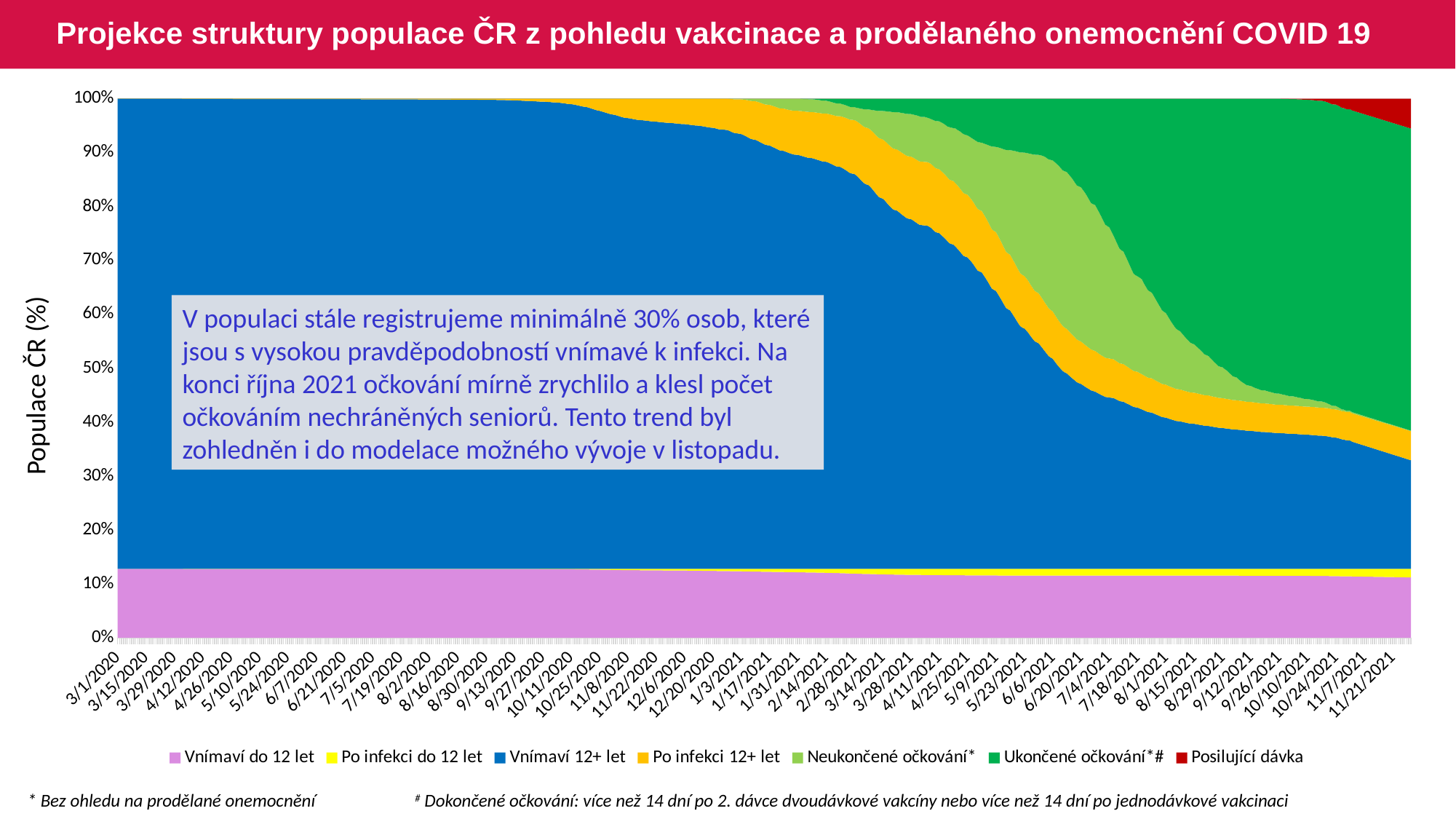

# Projekce struktury populace ČR z pohledu vakcinace a prodělaného onemocnění COVID 19

### Chart

| Category | Vnímaví do 12 let | Po infekci do 12 let | Vnímaví 12+ let | Po infekci 12+ let | Neukončené očkování* | Ukončené očkování*# | Posilující dávka |
|---|---|---|---|---|---|---|---|
| 43891 | 1367105.0 | 0.0 | 9334669.0 | 3.0 | 0.0 | 0.0 | 0.0 |
| 43892 | 1367105.0 | 0.0 | 9334669.0 | 3.0 | 0.0 | 0.0 | 0.0 |
| 43893 | 1367105.0 | 0.0 | 9334667.0 | 5.0 | 0.0 | 0.0 | 0.0 |
| 43894 | 1367105.0 | 0.0 | 9334666.0 | 6.0 | 0.0 | 0.0 | 0.0 |
| 43895 | 1367105.0 | 0.0 | 9334663.0 | 9.0 | 0.0 | 0.0 | 0.0 |
| 43896 | 1367104.0 | 1.0 | 9334653.0 | 19.0 | 0.0 | 0.0 | 0.0 |
| 43897 | 1367104.0 | 1.0 | 9334646.0 | 26.0 | 0.0 | 0.0 | 0.0 |
| 43898 | 1367104.0 | 1.0 | 9334641.0 | 31.0 | 0.0 | 0.0 | 0.0 |
| 43899 | 1367103.0 | 2.0 | 9334636.0 | 36.0 | 0.0 | 0.0 | 0.0 |
| 43900 | 1367103.0 | 2.0 | 9334611.0 | 61.0 | 0.0 | 0.0 | 0.0 |
| 43901 | 1367102.0 | 3.0 | 9334582.0 | 90.0 | 0.0 | 0.0 | 0.0 |
| 43902 | 1367100.0 | 5.0 | 9334562.0 | 110.0 | 0.0 | 0.0 | 0.0 |
| 43903 | 1367096.0 | 9.0 | 9334541.0 | 131.0 | 0.0 | 0.0 | 0.0 |
| 43904 | 1367091.0 | 14.0 | 9334498.0 | 174.0 | 0.0 | 0.0 | 0.0 |
| 43905 | 1367085.0 | 20.0 | 9334395.0 | 277.0 | 0.0 | 0.0 | 0.0 |
| 43906 | 1367082.0 | 23.0 | 9334315.0 | 357.0 | 0.0 | 0.0 | 0.0 |
| 43907 | 1367080.0 | 25.0 | 9334251.0 | 421.0 | 0.0 | 0.0 | 0.0 |
| 43908 | 1367073.0 | 32.0 | 9334152.0 | 520.0 | 0.0 | 0.0 | 0.0 |
| 43909 | 1367067.0 | 38.0 | 9333954.0 | 718.0 | 0.0 | 0.0 | 0.0 |
| 43910 | 1367060.0 | 45.0 | 9333838.0 | 834.0 | 0.0 | 0.0 | 0.0 |
| 43911 | 1367050.0 | 55.0 | 9333691.0 | 981.0 | 0.0 | 0.0 | 0.0 |
| 43912 | 1367046.0 | 59.0 | 9333584.0 | 1088.0 | 0.0 | 0.0 | 0.0 |
| 43913 | 1367040.0 | 65.0 | 9333468.0 | 1204.0 | 0.0 | 0.0 | 0.0 |
| 43914 | 1367030.0 | 75.0 | 9333297.0 | 1375.0 | 0.0 | 0.0 | 0.0 |
| 43915 | 1367019.0 | 86.0 | 9333035.0 | 1637.0 | 0.0 | 0.0 | 0.0 |
| 43916 | 1367015.0 | 90.0 | 9332785.0 | 1887.0 | 0.0 | 0.0 | 0.0 |
| 43917 | 1367007.0 | 98.0 | 9332441.0 | 2231.0 | 0.0 | 0.0 | 0.0 |
| 43918 | 1367000.0 | 105.0 | 9332190.0 | 2482.0 | 0.0 | 0.0 | 0.0 |
| 43919 | 1366991.0 | 114.0 | 9332044.0 | 2628.0 | 0.0 | 0.0 | 0.0 |
| 43920 | 1366987.0 | 118.0 | 9331870.0 | 2802.0 | 0.0 | 0.0 | 0.0 |
| 43921 | 1366975.0 | 130.0 | 9331590.0 | 3082.0 | 0.0 | 0.0 | 0.0 |
| 43922 | 1366963.0 | 142.0 | 9331347.0 | 3325.0 | 0.0 | 0.0 | 0.0 |
| 43923 | 1366951.0 | 154.0 | 9331104.0 | 3568.0 | 0.0 | 0.0 | 0.0 |
| 43924 | 1366938.0 | 167.0 | 9330791.0 | 3881.0 | 0.0 | 0.0 | 0.0 |
| 43925 | 1366923.0 | 182.0 | 9330529.0 | 4143.0 | 0.0 | 0.0 | 0.0 |
| 43926 | 1366917.0 | 188.0 | 9330422.0 | 4250.0 | 0.0 | 0.0 | 0.0 |
| 43927 | 1366910.0 | 195.0 | 9330203.0 | 4469.0 | 0.0 | 0.0 | 0.0 |
| 43928 | 1366902.0 | 203.0 | 9330022.0 | 4650.0 | 0.0 | 0.0 | 0.0 |
| 43929 | 1366888.0 | 217.0 | 9329749.0 | 4923.0 | 0.0 | 0.0 | 0.0 |
| 43930 | 1366881.0 | 224.0 | 9329511.0 | 5161.0 | 0.0 | 0.0 | 0.0 |
| 43931 | 1366873.0 | 232.0 | 9329362.0 | 5310.0 | 0.0 | 0.0 | 0.0 |
| 43932 | 1366864.0 | 241.0 | 9329206.0 | 5466.0 | 0.0 | 0.0 | 0.0 |
| 43933 | 1366862.0 | 243.0 | 9329123.0 | 5549.0 | 0.0 | 0.0 | 0.0 |
| 43934 | 1366861.0 | 244.0 | 9329062.0 | 5610.0 | 0.0 | 0.0 | 0.0 |
| 43935 | 1366856.0 | 249.0 | 9328987.0 | 5685.0 | 0.0 | 0.0 | 0.0 |
| 43936 | 1366850.0 | 255.0 | 9328840.0 | 5832.0 | 0.0 | 0.0 | 0.0 |
| 43937 | 1366843.0 | 262.0 | 9328725.0 | 5947.0 | 0.0 | 0.0 | 0.0 |
| 43938 | 1366836.0 | 269.0 | 9328622.0 | 6050.0 | 0.0 | 0.0 | 0.0 |
| 43939 | 1366832.0 | 273.0 | 9328523.0 | 6149.0 | 0.0 | 0.0 | 0.0 |
| 43940 | 1366828.0 | 277.0 | 9328436.0 | 6236.0 | 0.0 | 0.0 | 0.0 |
| 43941 | 1366818.0 | 287.0 | 9328303.0 | 6369.0 | 0.0 | 0.0 | 0.0 |
| 43942 | 1366813.0 | 292.0 | 9328184.0 | 6488.0 | 0.0 | 0.0 | 0.0 |
| 43943 | 1366803.0 | 302.0 | 9328099.0 | 6573.0 | 0.0 | 0.0 | 0.0 |
| 43944 | 1366801.0 | 304.0 | 9328049.0 | 6623.0 | 0.0 | 0.0 | 0.0 |
| 43945 | 1366796.0 | 309.0 | 9327973.0 | 6699.0 | 0.0 | 0.0 | 0.0 |
| 43946 | 1366789.0 | 316.0 | 9327906.0 | 6766.0 | 0.0 | 0.0 | 0.0 |
| 43947 | 1366785.0 | 320.0 | 9327862.0 | 6810.0 | 0.0 | 0.0 | 0.0 |
| 43948 | 1366784.0 | 321.0 | 9327826.0 | 6846.0 | 0.0 | 0.0 | 0.0 |
| 43949 | 1366781.0 | 324.0 | 9327774.0 | 6898.0 | 0.0 | 0.0 | 0.0 |
| 43950 | 1366780.0 | 325.0 | 9327704.0 | 6968.0 | 0.0 | 0.0 | 0.0 |
| 43951 | 1366776.0 | 329.0 | 9327609.0 | 7063.0 | 0.0 | 0.0 | 0.0 |
| 43952 | 1366776.0 | 329.0 | 9327558.0 | 7114.0 | 0.0 | 0.0 | 0.0 |
| 43953 | 1366774.0 | 331.0 | 9327542.0 | 7130.0 | 0.0 | 0.0 | 0.0 |
| 43954 | 1366774.0 | 331.0 | 9327518.0 | 7154.0 | 0.0 | 0.0 | 0.0 |
| 43955 | 1366771.0 | 334.0 | 9327484.0 | 7188.0 | 0.0 | 0.0 | 0.0 |
| 43956 | 1366771.0 | 334.0 | 9327409.0 | 7263.0 | 0.0 | 0.0 | 0.0 |
| 43957 | 1366768.0 | 337.0 | 9327335.0 | 7337.0 | 0.0 | 0.0 | 0.0 |
| 43958 | 1366765.0 | 340.0 | 9327282.0 | 7390.0 | 0.0 | 0.0 | 0.0 |
| 43959 | 1366762.0 | 343.0 | 9327239.0 | 7433.0 | 0.0 | 0.0 | 0.0 |
| 43960 | 1366759.0 | 346.0 | 9327227.0 | 7445.0 | 0.0 | 0.0 | 0.0 |
| 43961 | 1366759.0 | 346.0 | 9327199.0 | 7473.0 | 0.0 | 0.0 | 0.0 |
| 43962 | 1366757.0 | 348.0 | 9327145.0 | 7527.0 | 0.0 | 0.0 | 0.0 |
| 43963 | 1366754.0 | 351.0 | 9327104.0 | 7568.0 | 0.0 | 0.0 | 0.0 |
| 43964 | 1366752.0 | 353.0 | 9327057.0 | 7615.0 | 0.0 | 0.0 | 0.0 |
| 43965 | 1366749.0 | 356.0 | 9326979.0 | 7693.0 | 0.0 | 0.0 | 0.0 |
| 43966 | 1366743.0 | 362.0 | 9326931.0 | 7741.0 | 0.0 | 0.0 | 0.0 |
| 43967 | 1366741.0 | 364.0 | 9326884.0 | 7788.0 | 0.0 | 0.0 | 0.0 |
| 43968 | 1366740.0 | 365.0 | 9326865.0 | 7807.0 | 0.0 | 0.0 | 0.0 |
| 43969 | 1366735.0 | 370.0 | 9326757.0 | 7915.0 | 0.0 | 0.0 | 0.0 |
| 43970 | 1366734.0 | 371.0 | 9326696.0 | 7976.0 | 0.0 | 0.0 | 0.0 |
| 43971 | 1366731.0 | 374.0 | 9326628.0 | 8044.0 | 0.0 | 0.0 | 0.0 |
| 43972 | 1366730.0 | 375.0 | 9326594.0 | 8078.0 | 0.0 | 0.0 | 0.0 |
| 43973 | 1366727.0 | 378.0 | 9326538.0 | 8134.0 | 0.0 | 0.0 | 0.0 |
| 43974 | 1366719.0 | 386.0 | 9326470.0 | 8202.0 | 0.0 | 0.0 | 0.0 |
| 43975 | 1366718.0 | 387.0 | 9326406.0 | 8266.0 | 0.0 | 0.0 | 0.0 |
| 43976 | 1366718.0 | 387.0 | 9326359.0 | 8313.0 | 0.0 | 0.0 | 0.0 |
| 43977 | 1366714.0 | 391.0 | 9326312.0 | 8360.0 | 0.0 | 0.0 | 0.0 |
| 43978 | 1366709.0 | 396.0 | 9326281.0 | 8391.0 | 0.0 | 0.0 | 0.0 |
| 43979 | 1366704.0 | 401.0 | 9326232.0 | 8440.0 | 0.0 | 0.0 | 0.0 |
| 43980 | 1366699.0 | 406.0 | 9326180.0 | 8492.0 | 0.0 | 0.0 | 0.0 |
| 43981 | 1366696.0 | 409.0 | 9326151.0 | 8521.0 | 0.0 | 0.0 | 0.0 |
| 43982 | 1366694.0 | 411.0 | 9326115.0 | 8557.0 | 0.0 | 0.0 | 0.0 |
| 43983 | 1366693.0 | 412.0 | 9326083.0 | 8589.0 | 0.0 | 0.0 | 0.0 |
| 43984 | 1366689.0 | 416.0 | 9326025.0 | 8647.0 | 0.0 | 0.0 | 0.0 |
| 43985 | 1366682.0 | 423.0 | 9325959.0 | 8713.0 | 0.0 | 0.0 | 0.0 |
| 43986 | 1366680.0 | 425.0 | 9325901.0 | 8771.0 | 0.0 | 0.0 | 0.0 |
| 43987 | 1366677.0 | 428.0 | 9325869.0 | 8803.0 | 0.0 | 0.0 | 0.0 |
| 43988 | 1366672.0 | 433.0 | 9325836.0 | 8836.0 | 0.0 | 0.0 | 0.0 |
| 43989 | 1366667.0 | 438.0 | 9325780.0 | 8892.0 | 0.0 | 0.0 | 0.0 |
| 43990 | 1366664.0 | 441.0 | 9325716.0 | 8956.0 | 0.0 | 0.0 | 0.0 |
| 43991 | 1366663.0 | 442.0 | 9325663.0 | 9009.0 | 0.0 | 0.0 | 0.0 |
| 43992 | 1366661.0 | 444.0 | 9325596.0 | 9076.0 | 0.0 | 0.0 | 0.0 |
| 43993 | 1366658.0 | 447.0 | 9325535.0 | 9137.0 | 0.0 | 0.0 | 0.0 |
| 43994 | 1366653.0 | 452.0 | 9325489.0 | 9183.0 | 0.0 | 0.0 | 0.0 |
| 43995 | 1366648.0 | 457.0 | 9325444.0 | 9228.0 | 0.0 | 0.0 | 0.0 |
| 43996 | 1366644.0 | 461.0 | 9325416.0 | 9256.0 | 0.0 | 0.0 | 0.0 |
| 43997 | 1366641.0 | 464.0 | 9325383.0 | 9289.0 | 0.0 | 0.0 | 0.0 |
| 43998 | 1366638.0 | 467.0 | 9325339.0 | 9333.0 | 0.0 | 0.0 | 0.0 |
| 43999 | 1366638.0 | 467.0 | 9325288.0 | 9384.0 | 0.0 | 0.0 | 0.0 |
| 44000 | 1366632.0 | 473.0 | 9325177.0 | 9495.0 | 0.0 | 0.0 | 0.0 |
| 44001 | 1366626.0 | 479.0 | 9325059.0 | 9613.0 | 0.0 | 0.0 | 0.0 |
| 44002 | 1366624.0 | 481.0 | 9325018.0 | 9654.0 | 0.0 | 0.0 | 0.0 |
| 44003 | 1366619.0 | 486.0 | 9324974.0 | 9698.0 | 0.0 | 0.0 | 0.0 |
| 44004 | 1366618.0 | 487.0 | 9324911.0 | 9761.0 | 0.0 | 0.0 | 0.0 |
| 44005 | 1366612.0 | 493.0 | 9324828.0 | 9844.0 | 0.0 | 0.0 | 0.0 |
| 44006 | 1366600.0 | 505.0 | 9324715.0 | 9957.0 | 0.0 | 0.0 | 0.0 |
| 44007 | 1366594.0 | 511.0 | 9324628.0 | 10044.0 | 0.0 | 0.0 | 0.0 |
| 44008 | 1366590.0 | 515.0 | 9324464.0 | 10208.0 | 0.0 | 0.0 | 0.0 |
| 44009 | 1366583.0 | 522.0 | 9324211.0 | 10461.0 | 0.0 | 0.0 | 0.0 |
| 44010 | 1366582.0 | 523.0 | 9323907.0 | 10765.0 | 0.0 | 0.0 | 0.0 |
| 44011 | 1366576.0 | 529.0 | 9323714.0 | 10958.0 | 0.0 | 0.0 | 0.0 |
| 44012 | 1366567.0 | 538.0 | 9323575.0 | 11097.0 | 0.0 | 0.0 | 0.0 |
| 44013 | 1366562.0 | 543.0 | 9323489.0 | 11183.0 | 0.0 | 0.0 | 0.0 |
| 44014 | 1366554.0 | 551.0 | 9323366.0 | 11306.0 | 0.0 | 0.0 | 0.0 |
| 44015 | 1366544.0 | 561.0 | 9323237.0 | 11435.0 | 0.0 | 0.0 | 0.0 |
| 44016 | 1366535.0 | 570.0 | 9323125.0 | 11547.0 | 0.0 | 0.0 | 0.0 |
| 44017 | 1366529.0 | 576.0 | 9323059.0 | 11613.0 | 0.0 | 0.0 | 0.0 |
| 44018 | 1366523.0 | 582.0 | 9323015.0 | 11657.0 | 0.0 | 0.0 | 0.0 |
| 44019 | 1366516.0 | 589.0 | 9322906.0 | 11766.0 | 0.0 | 0.0 | 0.0 |
| 44020 | 1366507.0 | 598.0 | 9322787.0 | 11885.0 | 0.0 | 0.0 | 0.0 |
| 44021 | 1366495.0 | 610.0 | 9322694.0 | 11978.0 | 0.0 | 0.0 | 0.0 |
| 44022 | 1366488.0 | 617.0 | 9322560.0 | 12112.0 | 0.0 | 0.0 | 0.0 |
| 44023 | 1366483.0 | 622.0 | 9322513.0 | 12159.0 | 0.0 | 0.0 | 0.0 |
| 44024 | 1366479.0 | 626.0 | 9322459.0 | 12213.0 | 0.0 | 0.0 | 0.0 |
| 44025 | 1366470.0 | 635.0 | 9322408.0 | 12264.0 | 0.0 | 0.0 | 0.0 |
| 44026 | 1366466.0 | 639.0 | 9322310.0 | 12362.0 | 0.0 | 0.0 | 0.0 |
| 44027 | 1366458.0 | 647.0 | 9322185.0 | 12487.0 | 0.0 | 0.0 | 0.0 |
| 44028 | 1366447.0 | 658.0 | 9322059.0 | 12613.0 | 0.0 | 0.0 | 0.0 |
| 44029 | 1366439.0 | 666.0 | 9321939.0 | 12733.0 | 0.0 | 0.0 | 0.0 |
| 44030 | 1366430.0 | 675.0 | 9321836.0 | 12836.0 | 0.0 | 0.0 | 0.0 |
| 44031 | 1366428.0 | 677.0 | 9321749.0 | 12923.0 | 0.0 | 0.0 | 0.0 |
| 44032 | 1366422.0 | 683.0 | 9321587.0 | 13085.0 | 0.0 | 0.0 | 0.0 |
| 44033 | 1366415.0 | 690.0 | 9321390.0 | 13282.0 | 0.0 | 0.0 | 0.0 |
| 44034 | 1366402.0 | 703.0 | 9321163.0 | 13509.0 | 0.0 | 0.0 | 0.0 |
| 44035 | 1366390.0 | 715.0 | 9320952.0 | 13720.0 | 0.0 | 0.0 | 0.0 |
| 44036 | 1366376.0 | 729.0 | 9320690.0 | 13982.0 | 0.0 | 0.0 | 0.0 |
| 44037 | 1366370.0 | 735.0 | 9320565.0 | 14107.0 | 0.0 | 0.0 | 0.0 |
| 44038 | 1366364.0 | 741.0 | 9320458.0 | 14214.0 | 0.0 | 0.0 | 0.0 |
| 44039 | 1366353.0 | 752.0 | 9320276.0 | 14396.0 | 0.0 | 0.0 | 0.0 |
| 44040 | 1366336.0 | 769.0 | 9320018.0 | 14654.0 | 0.0 | 0.0 | 0.0 |
| 44041 | 1366323.0 | 782.0 | 9319757.0 | 14915.0 | 0.0 | 0.0 | 0.0 |
| 44042 | 1366317.0 | 788.0 | 9319510.0 | 15162.0 | 0.0 | 0.0 | 0.0 |
| 44043 | 1366304.0 | 801.0 | 9319293.0 | 15379.0 | 0.0 | 0.0 | 0.0 |
| 44044 | 1366301.0 | 804.0 | 9319172.0 | 15500.0 | 0.0 | 0.0 | 0.0 |
| 44045 | 1366292.0 | 813.0 | 9319082.0 | 15590.0 | 0.0 | 0.0 | 0.0 |
| 44046 | 1366285.0 | 820.0 | 9318883.0 | 15789.0 | 0.0 | 0.0 | 0.0 |
| 44047 | 1366270.0 | 835.0 | 9318613.0 | 16059.0 | 0.0 | 0.0 | 0.0 |
| 44048 | 1366262.0 | 843.0 | 9318381.0 | 16291.0 | 0.0 | 0.0 | 0.0 |
| 44049 | 1366257.0 | 848.0 | 9318172.0 | 16500.0 | 0.0 | 0.0 | 0.0 |
| 44050 | 1366239.0 | 866.0 | 9317872.0 | 16800.0 | 0.0 | 0.0 | 0.0 |
| 44051 | 1366234.0 | 871.0 | 9317706.0 | 16966.0 | 0.0 | 0.0 | 0.0 |
| 44052 | 1366229.0 | 876.0 | 9317590.0 | 17082.0 | 0.0 | 0.0 | 0.0 |
| 44053 | 1366226.0 | 879.0 | 9317452.0 | 17220.0 | 0.0 | 0.0 | 0.0 |
| 44054 | 1366215.0 | 890.0 | 9317178.0 | 17494.0 | 0.0 | 0.0 | 0.0 |
| 44055 | 1366208.0 | 897.0 | 9316897.0 | 17775.0 | 0.0 | 0.0 | 0.0 |
| 44056 | 1366191.0 | 914.0 | 9316586.0 | 18086.0 | 0.0 | 0.0 | 0.0 |
| 44057 | 1366174.0 | 931.0 | 9316314.0 | 18358.0 | 0.0 | 0.0 | 0.0 |
| 44058 | 1366163.0 | 942.0 | 9316131.0 | 18541.0 | 0.0 | 0.0 | 0.0 |
| 44059 | 1366153.0 | 952.0 | 9316020.0 | 18652.0 | 0.0 | 0.0 | 0.0 |
| 44060 | 1366139.0 | 966.0 | 9315846.0 | 18826.0 | 0.0 | 0.0 | 0.0 |
| 44061 | 1366120.0 | 985.0 | 9315586.0 | 19086.0 | 0.0 | 0.0 | 0.0 |
| 44062 | 1366095.0 | 1010.0 | 9315302.0 | 19370.0 | 0.0 | 0.0 | 0.0 |
| 44063 | 1366085.0 | 1020.0 | 9315068.0 | 19604.0 | 0.0 | 0.0 | 0.0 |
| 44064 | 1366066.0 | 1039.0 | 9314590.0 | 20082.0 | 0.0 | 0.0 | 0.0 |
| 44065 | 1366053.0 | 1052.0 | 9314370.0 | 20302.0 | 0.0 | 0.0 | 0.0 |
| 44066 | 1366048.0 | 1057.0 | 9314240.0 | 20432.0 | 0.0 | 0.0 | 0.0 |
| 44067 | 1366029.0 | 1076.0 | 9314003.0 | 20669.0 | 0.0 | 0.0 | 0.0 |
| 44068 | 1366012.0 | 1093.0 | 9313660.0 | 21012.0 | 0.0 | 0.0 | 0.0 |
| 44069 | 1365996.0 | 1109.0 | 9313281.0 | 21391.0 | 0.0 | 0.0 | 0.0 |
| 44070 | 1365982.0 | 1123.0 | 9312946.0 | 21726.0 | 0.0 | 0.0 | 0.0 |
| 44071 | 1365953.0 | 1152.0 | 9312491.0 | 22181.0 | 0.0 | 0.0 | 0.0 |
| 44072 | 1365941.0 | 1164.0 | 9312186.0 | 22486.0 | 0.0 | 0.0 | 0.0 |
| 44073 | 1365928.0 | 1177.0 | 9311925.0 | 22747.0 | 0.0 | 0.0 | 0.0 |
| 44074 | 1365912.0 | 1193.0 | 9311687.0 | 22985.0 | 0.0 | 0.0 | 0.0 |
| 44075 | 1365892.0 | 1213.0 | 9311211.0 | 23461.0 | 0.0 | 0.0 | 0.0 |
| 44076 | 1365864.0 | 1241.0 | 9310596.0 | 24076.0 | 0.0 | 0.0 | 0.0 |
| 44077 | 1365825.0 | 1280.0 | 9309963.0 | 24709.0 | 0.0 | 0.0 | 0.0 |
| 44078 | 1365795.0 | 1310.0 | 9309205.0 | 25467.0 | 0.0 | 0.0 | 0.0 |
| 44079 | 1365780.0 | 1325.0 | 9308722.0 | 25950.0 | 0.0 | 0.0 | 0.0 |
| 44080 | 1365756.0 | 1349.0 | 9308338.0 | 26334.0 | 0.0 | 0.0 | 0.0 |
| 44081 | 1365726.0 | 1379.0 | 9307815.0 | 26857.0 | 0.0 | 0.0 | 0.0 |
| 44082 | 1365670.0 | 1435.0 | 9306719.0 | 27953.0 | 0.0 | 0.0 | 0.0 |
| 44083 | 1365621.0 | 1484.0 | 9305616.0 | 29056.0 | 0.0 | 0.0 | 0.0 |
| 44084 | 1365549.0 | 1556.0 | 9304317.0 | 30355.0 | 0.0 | 0.0 | 0.0 |
| 44085 | 1365473.0 | 1632.0 | 9302959.0 | 31713.0 | 0.0 | 0.0 | 0.0 |
| 44086 | 1365373.0 | 1732.0 | 9301534.0 | 33138.0 | 0.0 | 0.0 | 0.0 |
| 44087 | 1365321.0 | 1784.0 | 9300801.0 | 33871.0 | 0.0 | 0.0 | 0.0 |
| 44088 | 1365243.0 | 1862.0 | 9299860.0 | 34812.0 | 0.0 | 0.0 | 0.0 |
| 44089 | 1365140.0 | 1965.0 | 9298304.0 | 36368.0 | 0.0 | 0.0 | 0.0 |
| 44090 | 1365006.0 | 2099.0 | 9296318.0 | 38354.0 | 0.0 | 0.0 | 0.0 |
| 44091 | 1364813.0 | 2292.0 | 9293409.0 | 41263.0 | 0.0 | 0.0 | 0.0 |
| 44092 | 1364688.0 | 2417.0 | 9291440.0 | 43232.0 | 0.0 | 0.0 | 0.0 |
| 44093 | 1364491.0 | 2614.0 | 9289604.0 | 45068.0 | 0.0 | 0.0 | 0.0 |
| 44094 | 1364427.0 | 2678.0 | 9288696.0 | 45976.0 | 0.0 | 0.0 | 0.0 |
| 44095 | 1364315.0 | 2790.0 | 9287344.0 | 47328.0 | 0.0 | 0.0 | 0.0 |
| 44096 | 1364121.0 | 2984.0 | 9285168.0 | 49504.0 | 0.0 | 0.0 | 0.0 |
| 44097 | 1363995.0 | 3110.0 | 9283013.0 | 51659.0 | 0.0 | 0.0 | 0.0 |
| 44098 | 1363823.0 | 3282.0 | 9280319.0 | 54353.0 | 0.0 | 0.0 | 0.0 |
| 44099 | 1363649.0 | 3456.0 | 9277572.0 | 57100.0 | 0.0 | 0.0 | 0.0 |
| 44100 | 1363504.0 | 3601.0 | 9275756.0 | 58916.0 | 0.0 | 0.0 | 0.0 |
| 44101 | 1363387.0 | 3718.0 | 9274585.0 | 60087.0 | 0.0 | 0.0 | 0.0 |
| 44102 | 1363282.0 | 3823.0 | 9273431.0 | 61241.0 | 0.0 | 0.0 | 0.0 |
| 44103 | 1363155.0 | 3950.0 | 9271631.0 | 63041.0 | 0.0 | 0.0 | 0.0 |
| 44104 | 1362994.0 | 4111.0 | 9268899.0 | 65773.0 | 0.0 | 0.0 | 0.0 |
| 44105 | 1362795.0 | 4310.0 | 9265644.0 | 69028.0 | 0.0 | 0.0 | 0.0 |
| 44106 | 1362634.0 | 4471.0 | 9262056.0 | 72616.0 | 0.0 | 0.0 | 0.0 |
| 44107 | 1362512.0 | 4593.0 | 9259665.0 | 75007.0 | 0.0 | 0.0 | 0.0 |
| 44108 | 1362400.0 | 4705.0 | 9257975.0 | 76697.0 | 0.0 | 0.0 | 0.0 |
| 44109 | 1362245.0 | 4860.0 | 9255091.0 | 79581.0 | 0.0 | 0.0 | 0.0 |
| 44110 | 1362032.0 | 5073.0 | 9250899.0 | 83773.0 | 0.0 | 0.0 | 0.0 |
| 44111 | 1361813.0 | 5292.0 | 9245866.0 | 88806.0 | 0.0 | 0.0 | 0.0 |
| 44112 | 1361538.0 | 5567.0 | 9240829.0 | 93843.0 | 0.0 | 0.0 | 0.0 |
| 44113 | 1361076.0 | 6029.0 | 9232764.0 | 101908.0 | 0.0 | 0.0 | 0.0 |
| 44114 | 1360829.0 | 6276.0 | 9228438.0 | 106234.0 | 0.0 | 0.0 | 0.0 |
| 44115 | 1360637.0 | 6468.0 | 9225588.0 | 109084.0 | 0.0 | 0.0 | 0.0 |
| 44116 | 1360404.0 | 6701.0 | 9221625.0 | 113047.0 | 0.0 | 0.0 | 0.0 |
| 44117 | 1360010.0 | 7095.0 | 9213820.0 | 120852.0 | 0.0 | 0.0 | 0.0 |
| 44118 | 1359555.0 | 7550.0 | 9204858.0 | 129814.0 | 0.0 | 0.0 | 0.0 |
| 44119 | 1359063.0 | 8042.0 | 9195757.0 | 138915.0 | 0.0 | 0.0 | 0.0 |
| 44120 | 1358472.0 | 8633.0 | 9185382.0 | 149290.0 | 0.0 | 0.0 | 0.0 |
| 44121 | 1357980.0 | 9125.0 | 9177323.0 | 157349.0 | 0.0 | 0.0 | 0.0 |
| 44122 | 1357674.0 | 9431.0 | 9172667.0 | 162005.0 | 0.0 | 0.0 | 0.0 |
| 44123 | 1357230.0 | 9875.0 | 9165206.0 | 169466.0 | 0.0 | 0.0 | 0.0 |
| 44124 | 1356630.0 | 10475.0 | 9154018.0 | 180654.0 | 0.0 | 0.0 | 0.0 |
| 44125 | 1355801.0 | 11304.0 | 9140102.0 | 194570.0 | 0.0 | 0.0 | 0.0 |
| 44126 | 1354973.0 | 12132.0 | 9126991.0 | 207681.0 | 0.0 | 0.0 | 0.0 |
| 44127 | 1354100.0 | 13005.0 | 9112855.0 | 221817.0 | 0.0 | 0.0 | 0.0 |
| 44128 | 1353340.0 | 13765.0 | 9101323.0 | 233349.0 | 0.0 | 0.0 | 0.0 |
| 44129 | 1352907.0 | 14198.0 | 9094593.0 | 240079.0 | 0.0 | 0.0 | 0.0 |
| 44130 | 1352368.0 | 14737.0 | 9085111.0 | 249561.0 | 0.0 | 0.0 | 0.0 |
| 44131 | 1351535.0 | 15570.0 | 9070531.0 | 264141.0 | 0.0 | 0.0 | 0.0 |
| 44132 | 1350774.0 | 16331.0 | 9058562.0 | 276110.0 | 0.0 | 0.0 | 0.0 |
| 44133 | 1350024.0 | 17081.0 | 9046507.0 | 288165.0 | 0.0 | 0.0 | 0.0 |
| 44134 | 1349279.0 | 17826.0 | 9033879.0 | 300793.0 | 0.0 | 0.0 | 0.0 |
| 44135 | 1348583.0 | 18522.0 | 9023320.0 | 311352.0 | 0.0 | 0.0 | 0.0 |
| 44136 | 1348128.0 | 18977.0 | 9017344.0 | 317328.0 | 0.0 | 0.0 | 0.0 |
| 44137 | 1347686.0 | 19419.0 | 9008785.0 | 325887.0 | 0.0 | 0.0 | 0.0 |
| 44138 | 1347095.0 | 20010.0 | 8997503.0 | 337169.0 | 0.0 | 0.0 | 0.0 |
| 44139 | 1346255.0 | 20850.0 | 8982845.0 | 351827.0 | 0.0 | 0.0 | 0.0 |
| 44140 | 1345557.0 | 21548.0 | 8970503.0 | 364169.0 | 0.0 | 0.0 | 0.0 |
| 44141 | 1344881.0 | 22224.0 | 8959837.0 | 374835.0 | 0.0 | 0.0 | 0.0 |
| 44142 | 1344426.0 | 22679.0 | 8952693.0 | 381979.0 | 0.0 | 0.0 | 0.0 |
| 44143 | 1344139.0 | 22966.0 | 8949445.0 | 385227.0 | 0.0 | 0.0 | 0.0 |
| 44144 | 1343758.0 | 23347.0 | 8943941.0 | 390731.0 | 0.0 | 0.0 | 0.0 |
| 44145 | 1343241.0 | 23864.0 | 8935570.0 | 399102.0 | 0.0 | 0.0 | 0.0 |
| 44146 | 1342761.0 | 24344.0 | 8927340.0 | 407332.0 | 0.0 | 0.0 | 0.0 |
| 44147 | 1342289.0 | 24816.0 | 8920101.0 | 414571.0 | 0.0 | 0.0 | 0.0 |
| 44148 | 1341796.0 | 25309.0 | 8913372.0 | 421300.0 | 0.0 | 0.0 | 0.0 |
| 44149 | 1341470.0 | 25635.0 | 8909596.0 | 425076.0 | 0.0 | 0.0 | 0.0 |
| 44150 | 1341343.0 | 25762.0 | 8907876.0 | 426796.0 | 0.0 | 0.0 | 0.0 |
| 44151 | 1340997.0 | 26108.0 | 8902977.0 | 431695.0 | 0.0 | 0.0 | 0.0 |
| 44152 | 1340730.0 | 26375.0 | 8899078.0 | 435594.0 | 0.0 | 0.0 | 0.0 |
| 44153 | 1340377.0 | 26728.0 | 8894054.0 | 440618.0 | 0.0 | 0.0 | 0.0 |
| 44154 | 1339957.0 | 27148.0 | 8888128.0 | 446544.0 | 0.0 | 0.0 | 0.0 |
| 44155 | 1339548.0 | 27557.0 | 8882830.0 | 451842.0 | 0.0 | 0.0 | 0.0 |
| 44156 | 1339311.0 | 27794.0 | 8879951.0 | 454721.0 | 0.0 | 0.0 | 0.0 |
| 44157 | 1339183.0 | 27922.0 | 8878615.0 | 456057.0 | 0.0 | 0.0 | 0.0 |
| 44158 | 1338876.0 | 28229.0 | 8874658.0 | 460014.0 | 0.0 | 0.0 | 0.0 |
| 44159 | 1338501.0 | 28604.0 | 8869292.0 | 465380.0 | 0.0 | 0.0 | 0.0 |
| 44160 | 1338147.0 | 28958.0 | 8864834.0 | 469838.0 | 0.0 | 0.0 | 0.0 |
| 44161 | 1337864.0 | 29241.0 | 8861180.0 | 473492.0 | 0.0 | 0.0 | 0.0 |
| 44162 | 1337513.0 | 29592.0 | 8857156.0 | 477516.0 | 0.0 | 0.0 | 0.0 |
| 44163 | 1337272.0 | 29833.0 | 8854781.0 | 479891.0 | 0.0 | 0.0 | 0.0 |
| 44164 | 1337189.0 | 29916.0 | 8853833.0 | 480839.0 | 0.0 | 0.0 | 0.0 |
| 44165 | 1336894.0 | 30211.0 | 8850701.0 | 483971.0 | 0.0 | 0.0 | 0.0 |
| 44166 | 1336496.0 | 30609.0 | 8846041.0 | 488631.0 | 0.0 | 0.0 | 0.0 |
| 44167 | 1336187.0 | 30918.0 | 8841881.0 | 492791.0 | 0.0 | 0.0 | 0.0 |
| 44168 | 1335843.0 | 31262.0 | 8837707.0 | 496965.0 | 0.0 | 0.0 | 0.0 |
| 44169 | 1335414.0 | 31691.0 | 8833478.0 | 501194.0 | 0.0 | 0.0 | 0.0 |
| 44170 | 1335101.0 | 32004.0 | 8830548.0 | 504124.0 | 0.0 | 0.0 | 0.0 |
| 44171 | 1335003.0 | 32102.0 | 8829579.0 | 505093.0 | 0.0 | 0.0 | 0.0 |
| 44172 | 1334621.0 | 32484.0 | 8825846.0 | 508826.0 | 0.0 | 0.0 | 0.0 |
| 44173 | 1334138.0 | 32967.0 | 8820602.0 | 514070.0 | 0.0 | 0.0 | 0.0 |
| 44174 | 1333637.0 | 33468.0 | 8814808.0 | 519864.0 | 0.0 | 0.0 | 0.0 |
| 44175 | 1333115.0 | 33990.0 | 8809568.0 | 525104.0 | 0.0 | 0.0 | 0.0 |
| 44176 | 1332580.0 | 34525.0 | 8803997.0 | 530675.0 | 0.0 | 0.0 | 0.0 |
| 44177 | 1332212.0 | 34893.0 | 8800772.0 | 533900.0 | 0.0 | 0.0 | 0.0 |
| 44178 | 1332022.0 | 35083.0 | 8799022.0 | 535650.0 | 0.0 | 0.0 | 0.0 |
| 44179 | 1331569.0 | 35536.0 | 8794450.0 | 540222.0 | 0.0 | 0.0 | 0.0 |
| 44180 | 1330917.0 | 36188.0 | 8787324.0 | 547348.0 | 0.0 | 0.0 | 0.0 |
| 44181 | 1330299.0 | 36806.0 | 8779814.0 | 554858.0 | 0.0 | 0.0 | 0.0 |
| 44182 | 1329753.0 | 37352.0 | 8772839.0 | 561833.0 | 0.0 | 0.0 | 0.0 |
| 44183 | 1329056.0 | 38049.0 | 8764799.0 | 569873.0 | 0.0 | 0.0 | 0.0 |
| 44184 | 1328651.0 | 38454.0 | 8759960.0 | 574712.0 | 0.0 | 0.0 | 0.0 |
| 44185 | 1328378.0 | 38727.0 | 8756885.0 | 577787.0 | 0.0 | 0.0 | 0.0 |
| 44186 | 1327805.0 | 39300.0 | 8749646.0 | 585026.0 | 0.0 | 0.0 | 0.0 |
| 44187 | 1326987.0 | 40118.0 | 8739672.0 | 595000.0 | 0.0 | 0.0 | 0.0 |
| 44188 | 1325922.0 | 41183.0 | 8726769.0 | 607903.0 | 0.0 | 0.0 | 0.0 |
| 44189 | 1325595.0 | 41510.0 | 8722781.0 | 611891.0 | 0.0 | 0.0 | 0.0 |
| 44190 | 1325442.0 | 41663.0 | 8720352.0 | 614320.0 | 0.0 | 0.0 | 0.0 |
| 44191 | 1325227.0 | 41878.0 | 8717623.0 | 617049.0 | 0.0 | 0.0 | 0.0 |
| 44192 | 1324998.0 | 42107.0 | 8712983.0 | 620415.0 | 1274.0 | 0.0 | 0.0 |
| 44193 | 1324323.0 | 42782.0 | 8700787.0 | 630307.0 | 3578.0 | 0.0 | 0.0 |
| 44194 | 1323315.0 | 43790.0 | 8682310.0 | 645325.0 | 7037.0 | 0.0 | 0.0 |
| 44195 | 1322264.0 | 44841.0 | 8663272.0 | 660857.0 | 10543.0 | 0.0 | 0.0 |
| 44196 | 1321470.0 | 45635.0 | 8649743.0 | 673085.0 | 11844.0 | 0.0 | 0.0 |
| 44197 | 1321222.0 | 45883.0 | 8646429.0 | 676132.0 | 12111.0 | 0.0 | 0.0 |
| 44198 | 1320930.0 | 46175.0 | 8640698.0 | 680584.0 | 13390.0 | 0.0 | 0.0 |
| 44199 | 1320563.0 | 46542.0 | 8634099.0 | 686262.0 | 14311.0 | 0.0 | 0.0 |
| 44200 | 1319874.0 | 47231.0 | 8618743.0 | 698018.0 | 17911.0 | 0.0 | 0.0 |
| 44201 | 1318857.0 | 48248.0 | 8598531.0 | 713724.0 | 22417.0 | 0.0 | 0.0 |
| 44202 | 1317917.0 | 49188.0 | 8576593.0 | 729829.0 | 28250.0 | 0.0 | 0.0 |
| 44203 | 1317068.0 | 50037.0 | 8555552.0 | 742895.0 | 36225.0 | 0.0 | 0.0 |
| 44204 | 1316283.0 | 50822.0 | 8534683.0 | 753739.0 | 46250.0 | 0.0 | 0.0 |
| 44205 | 1315654.0 | 51451.0 | 8525144.0 | 761255.0 | 48273.0 | 0.0 | 0.0 |
| 44206 | 1315301.0 | 51804.0 | 8519626.0 | 765009.0 | 50037.0 | 0.0 | 0.0 |
| 44207 | 1314606.0 | 52499.0 | 8502500.0 | 772299.0 | 59873.0 | 0.0 | 0.0 |
| 44208 | 1313699.0 | 53406.0 | 8481441.0 | 779966.0 | 73265.0 | 0.0 | 0.0 |
| 44209 | 1312779.0 | 54326.0 | 8460227.0 | 787671.0 | 86774.0 | 0.0 | 0.0 |
| 44210 | 1312106.0 | 54999.0 | 8440182.0 | 792504.0 | 101986.0 | 0.0 | 0.0 |
| 44211 | 1311306.0 | 55799.0 | 8419935.0 | 798766.0 | 115971.0 | 0.0 | 0.0 |
| 44212 | 1310773.0 | 56332.0 | 8412253.0 | 803063.0 | 119356.0 | 0.0 | 0.0 |
| 44213 | 1310484.0 | 56621.0 | 8407562.0 | 805147.0 | 121963.0 | 0.0 | 0.0 |
| 44214 | 1309749.0 | 57356.0 | 8389956.0 | 810281.0 | 134435.0 | 0.0 | 0.0 |
| 44215 | 1308924.0 | 58181.0 | 8370382.0 | 817280.0 | 147010.0 | 0.0 | 0.0 |
| 44216 | 1308153.0 | 58952.0 | 8351203.0 | 822804.0 | 160664.0 | 1.0 | 0.0 |
| 44217 | 1307459.0 | 59646.0 | 8330953.0 | 827431.0 | 176287.0 | 1.0 | 0.0 |
| 44218 | 1306613.0 | 60492.0 | 8310452.0 | 833084.0 | 191135.0 | 1.0 | 0.0 |
| 44219 | 1306159.0 | 60946.0 | 8303677.0 | 836546.0 | 194447.0 | 2.0 | 0.0 |
| 44220 | 1305902.0 | 61203.0 | 8299510.0 | 838460.0 | 196698.0 | 4.0 | 0.0 |
| 44221 | 1305271.0 | 61834.0 | 8284978.0 | 843360.0 | 206328.0 | 6.0 | 0.0 |
| 44222 | 1304493.0 | 62612.0 | 8267560.0 | 850245.0 | 216859.0 | 8.0 | 0.0 |
| 44223 | 1303720.0 | 63385.0 | 8252315.0 | 856466.0 | 225883.0 | 8.0 | 0.0 |
| 44224 | 1302955.0 | 64150.0 | 8239164.0 | 862531.0 | 232967.0 | 10.0 | 0.0 |
| 44225 | 1302129.0 | 64976.0 | 8226774.0 | 868724.0 | 239164.0 | 10.0 | 0.0 |
| 44226 | 1301707.0 | 65398.0 | 8222618.0 | 872150.0 | 239891.0 | 13.0 | 0.0 |
| 44227 | 1301437.0 | 65668.0 | 8219765.0 | 874292.0 | 239964.0 | 651.0 | 0.0 |
| 44228 | 1300733.0 | 66372.0 | 8210125.0 | 879963.0 | 242113.0 | 2471.0 | 0.0 |
| 44229 | 1299855.0 | 67250.0 | 8198620.0 | 887343.0 | 243517.0 | 5192.0 | 0.0 |
| 44230 | 1298961.0 | 68144.0 | 8186233.0 | 895322.0 | 245277.0 | 7840.0 | 0.0 |
| 44231 | 1298117.0 | 68988.0 | 8175006.0 | 901651.0 | 248443.0 | 9572.0 | 0.0 |
| 44232 | 1297212.0 | 69893.0 | 8162795.0 | 908409.0 | 252852.0 | 10616.0 | 0.0 |
| 44233 | 1296730.0 | 70375.0 | 8157848.0 | 912512.0 | 252818.0 | 11494.0 | 0.0 |
| 44234 | 1296476.0 | 70629.0 | 8154981.0 | 914532.0 | 252795.0 | 12364.0 | 0.0 |
| 44235 | 1295713.0 | 71392.0 | 8144693.0 | 920736.0 | 253910.0 | 15333.0 | 0.0 |
| 44236 | 1294689.0 | 72416.0 | 8131309.0 | 928992.0 | 255060.0 | 19311.0 | 0.0 |
| 44237 | 1293743.0 | 73362.0 | 8118650.0 | 936141.0 | 256045.0 | 23836.0 | 0.0 |
| 44238 | 1292822.0 | 74283.0 | 8105448.0 | 943001.0 | 256266.0 | 29957.0 | 0.0 |
| 44239 | 1291857.0 | 75248.0 | 8092121.0 | 949576.0 | 255127.0 | 37848.0 | 0.0 |
| 44240 | 1291321.0 | 75784.0 | 8086206.0 | 953888.0 | 255642.0 | 38936.0 | 0.0 |
| 44241 | 1290991.0 | 76114.0 | 8082870.0 | 956225.0 | 255460.0 | 40117.0 | 0.0 |
| 44242 | 1290044.0 | 77061.0 | 8069557.0 | 963146.0 | 253912.0 | 48057.0 | 0.0 |
| 44243 | 1288799.0 | 78306.0 | 8050855.0 | 973137.0 | 252399.0 | 58281.0 | 0.0 |
| 44244 | 1287677.0 | 79428.0 | 8032874.0 | 981423.0 | 251104.0 | 69271.0 | 0.0 |
| 44245 | 1286330.0 | 80775.0 | 8011943.0 | 990043.0 | 250455.0 | 82231.0 | 0.0 |
| 44246 | 1285128.0 | 81977.0 | 7992023.0 | 998118.0 | 251642.0 | 92889.0 | 0.0 |
| 44247 | 1284301.0 | 82804.0 | 7984474.0 | 1003681.0 | 251276.0 | 95241.0 | 0.0 |
| 44248 | 1283768.0 | 83337.0 | 7980038.0 | 1006999.0 | 249905.0 | 97730.0 | 0.0 |
| 44249 | 1282627.0 | 84478.0 | 7961002.0 | 1015918.0 | 248637.0 | 109115.0 | 0.0 |
| 44250 | 1281023.0 | 86082.0 | 7935757.0 | 1028230.0 | 249644.0 | 121041.0 | 0.0 |
| 44251 | 1279627.0 | 87478.0 | 7911522.0 | 1038598.0 | 250291.0 | 134261.0 | 0.0 |
| 44252 | 1278118.0 | 88987.0 | 7882990.0 | 1049175.0 | 252049.0 | 150458.0 | 0.0 |
| 44253 | 1276440.0 | 90665.0 | 7856243.0 | 1059772.0 | 253500.0 | 165157.0 | 0.0 |
| 44254 | 1275528.0 | 91577.0 | 7846731.0 | 1066281.0 | 253522.0 | 168138.0 | 0.0 |
| 44255 | 1274959.0 | 92146.0 | 7840741.0 | 1069931.0 | 254483.0 | 169517.0 | 0.0 |
| 44256 | 1273724.0 | 93381.0 | 7812430.0 | 1078687.0 | 264698.0 | 178857.0 | 0.0 |
| 44257 | 1272061.0 | 95044.0 | 7773433.0 | 1090478.0 | 282847.0 | 187914.0 | 0.0 |
| 44258 | 1270706.0 | 96399.0 | 7732202.0 | 1100866.0 | 305396.0 | 196208.0 | 0.0 |
| 44259 | 1269359.0 | 97746.0 | 7689154.0 | 1110688.0 | 330568.0 | 204262.0 | 0.0 |
| 44260 | 1268100.0 | 99005.0 | 7652032.0 | 1119008.0 | 352040.0 | 211592.0 | 0.0 |
| 44261 | 1267156.0 | 99949.0 | 7633003.0 | 1125906.0 | 362994.0 | 212769.0 | 0.0 |
| 44262 | 1266782.0 | 100323.0 | 7619130.0 | 1128258.0 | 373497.0 | 213787.0 | 0.0 |
| 44263 | 1265794.0 | 101311.0 | 7582926.0 | 1134766.0 | 397177.0 | 219803.0 | 0.0 |
| 44264 | 1264413.0 | 102692.0 | 7536624.0 | 1144741.0 | 426541.0 | 226766.0 | 0.0 |
| 44265 | 1263163.0 | 103942.0 | 7486246.0 | 1153854.0 | 461781.0 | 232791.0 | 0.0 |
| 44266 | 1262303.0 | 104802.0 | 7435769.0 | 1159538.0 | 501039.0 | 238326.0 | 0.0 |
| 44267 | 1261109.0 | 105996.0 | 7387627.0 | 1168875.0 | 534512.0 | 243658.0 | 0.0 |
| 44268 | 1260477.0 | 106628.0 | 7365776.0 | 1173672.0 | 551016.0 | 244208.0 | 0.0 |
| 44269 | 1260187.0 | 106918.0 | 7351830.0 | 1175523.0 | 562567.0 | 244752.0 | 0.0 |
| 44270 | 1259266.0 | 107839.0 | 7316969.0 | 1182022.0 | 587500.0 | 248181.0 | 0.0 |
| 44271 | 1258073.0 | 109032.0 | 7269657.0 | 1190462.0 | 622837.0 | 251716.0 | 0.0 |
| 44272 | 1257115.0 | 109990.0 | 7225021.0 | 1197647.0 | 655798.0 | 256206.0 | 0.0 |
| 44273 | 1256274.0 | 110831.0 | 7181384.0 | 1203346.0 | 689066.0 | 260876.0 | 0.0 |
| 44274 | 1255455.0 | 111650.0 | 7142147.0 | 1208139.0 | 718113.0 | 266273.0 | 0.0 |
| 44275 | 1254964.0 | 112141.0 | 7123653.0 | 1211516.0 | 732378.0 | 267125.0 | 0.0 |
| 44276 | 1254756.0 | 112349.0 | 7114848.0 | 1212927.0 | 738936.0 | 267961.0 | 0.0 |
| 44277 | 1253962.0 | 113143.0 | 7085487.0 | 1217769.0 | 758619.0 | 272797.0 | 0.0 |
| 44278 | 1253051.0 | 114054.0 | 7051825.0 | 1224829.0 | 778856.0 | 279162.0 | 0.0 |
| 44279 | 1252374.0 | 114731.0 | 7019852.0 | 1229972.0 | 798745.0 | 286103.0 | 0.0 |
| 44280 | 1251711.0 | 115394.0 | 6989398.0 | 1234128.0 | 816687.0 | 294459.0 | 0.0 |
| 44281 | 1250944.0 | 116161.0 | 6960876.0 | 1237869.0 | 833019.0 | 302908.0 | 0.0 |
| 44282 | 1250524.0 | 116581.0 | 6949910.0 | 1240419.0 | 840137.0 | 304206.0 | 0.0 |
| 44283 | 1250356.0 | 116749.0 | 6943621.0 | 1241180.0 | 844525.0 | 305346.0 | 0.0 |
| 44284 | 1249728.0 | 117377.0 | 6920540.0 | 1245149.0 | 854870.0 | 314113.0 | 0.0 |
| 44285 | 1249011.0 | 118094.0 | 6891098.0 | 1249907.0 | 869034.0 | 324633.0 | 0.0 |
| 44286 | 1248408.0 | 118697.0 | 6864214.0 | 1253710.0 | 881624.0 | 335124.0 | 0.0 |
| 44287 | 1247917.0 | 119188.0 | 6836068.0 | 1256232.0 | 894851.0 | 347521.0 | 0.0 |
| 44288 | 1247563.0 | 119542.0 | 6826662.0 | 1258740.0 | 888159.0 | 361111.0 | 0.0 |
| 44289 | 1247370.0 | 119735.0 | 6821680.0 | 1260122.0 | 889747.0 | 363123.0 | 0.0 |
| 44290 | 1247175.0 | 119930.0 | 6817901.0 | 1261411.0 | 890692.0 | 364668.0 | 0.0 |
| 44291 | 1247017.0 | 120088.0 | 6814670.0 | 1262270.0 | 880574.0 | 377158.0 | 0.0 |
| 44292 | 1246479.0 | 120626.0 | 6795598.0 | 1265243.0 | 883339.0 | 390492.0 | 0.0 |
| 44293 | 1245907.0 | 121198.0 | 6768771.0 | 1268675.0 | 891020.0 | 406206.0 | 0.0 |
| 44294 | 1245502.0 | 121603.0 | 6729620.0 | 1269179.0 | 911839.0 | 424034.0 | 0.0 |
| 44295 | 1245116.0 | 121989.0 | 6690573.0 | 1268742.0 | 933840.0 | 441517.0 | 0.0 |
| 44296 | 1244913.0 | 122192.0 | 6675021.0 | 1268844.0 | 944452.0 | 446355.0 | 0.0 |
| 44297 | 1244810.0 | 122295.0 | 6665605.0 | 1268508.0 | 950069.0 | 450490.0 | 0.0 |
| 44298 | 1244353.0 | 122752.0 | 6627835.0 | 1268027.0 | 967622.0 | 471188.0 | 0.0 |
| 44299 | 1243772.0 | 123333.0 | 6591243.0 | 1268395.0 | 981687.0 | 493347.0 | 0.0 |
| 44300 | 1243403.0 | 123702.0 | 6553136.0 | 1267705.0 | 993448.0 | 520383.0 | 0.0 |
| 44301 | 1243063.0 | 124042.0 | 6507828.0 | 1265243.0 | 1009189.0 | 552412.0 | 0.0 |
| 44302 | 1242707.0 | 124398.0 | 6466296.0 | 1262140.0 | 1041042.0 | 565194.0 | 0.0 |
| 44303 | 1242533.0 | 124572.0 | 6450551.0 | 1261221.0 | 1046801.0 | 576099.0 | 0.0 |
| 44304 | 1242441.0 | 124664.0 | 6438668.0 | 1260141.0 | 1050863.0 | 585000.0 | 0.0 |
| 44305 | 1242037.0 | 125068.0 | 6396805.0 | 1258029.0 | 1087667.0 | 592171.0 | 0.0 |
| 44306 | 1241615.0 | 125490.0 | 6355824.0 | 1256480.0 | 1100976.0 | 621392.0 | 0.0 |
| 44307 | 1241308.0 | 125797.0 | 6310949.0 | 1253650.0 | 1126474.0 | 643599.0 | 0.0 |
| 44308 | 1241021.0 | 126084.0 | 6260357.0 | 1249776.0 | 1149948.0 | 674591.0 | 0.0 |
| 44309 | 1240712.0 | 126393.0 | 6214666.0 | 1245544.0 | 1169707.0 | 704755.0 | 0.0 |
| 44310 | 1240551.0 | 126554.0 | 6197802.0 | 1244596.0 | 1172244.0 | 720030.0 | 0.0 |
| 44311 | 1240429.0 | 126676.0 | 6184242.0 | 1243486.0 | 1176895.0 | 730049.0 | 0.0 |
| 44312 | 1240134.0 | 126971.0 | 6137770.0 | 1240393.0 | 1201359.0 | 755150.0 | 0.0 |
| 44313 | 1239740.0 | 127365.0 | 6091454.0 | 1237734.0 | 1224313.0 | 781171.0 | 0.0 |
| 44314 | 1239454.0 | 127651.0 | 6036897.0 | 1233559.0 | 1255717.0 | 808499.0 | 0.0 |
| 44315 | 1239218.0 | 127887.0 | 5977045.0 | 1227845.0 | 1295594.0 | 834188.0 | 0.0 |
| 44316 | 1238964.0 | 128141.0 | 5921379.0 | 1221319.0 | 1332173.0 | 859801.0 | 0.0 |
| 44317 | 1238838.0 | 128267.0 | 5903567.0 | 1219837.0 | 1342453.0 | 868815.0 | 0.0 |
| 44318 | 1238770.0 | 128335.0 | 5886799.0 | 1217712.0 | 1356367.0 | 873794.0 | 0.0 |
| 44319 | 1238485.0 | 128620.0 | 5826393.0 | 1210885.0 | 1408158.0 | 889236.0 | 0.0 |
| 44320 | 1238178.0 | 128927.0 | 5766841.0 | 1203960.0 | 1458791.0 | 905080.0 | 0.0 |
| 44321 | 1237962.0 | 129143.0 | 5701762.0 | 1195907.0 | 1517599.0 | 919404.0 | 0.0 |
| 44322 | 1237755.0 | 129350.0 | 5631766.0 | 1185525.0 | 1580617.0 | 936764.0 | 0.0 |
| 44323 | 1237545.0 | 129560.0 | 5565128.0 | 1174886.0 | 1645865.0 | 948793.0 | 0.0 |
| 44324 | 1237456.0 | 129649.0 | 5539382.0 | 1171231.0 | 1670036.0 | 954023.0 | 0.0 |
| 44325 | 1237406.0 | 129699.0 | 5518460.0 | 1167984.0 | 1690223.0 | 958005.0 | 0.0 |
| 44326 | 1237211.0 | 129894.0 | 5455210.0 | 1158497.0 | 1755420.0 | 965545.0 | 0.0 |
| 44327 | 1237006.0 | 130099.0 | 5389158.0 | 1148450.0 | 1819315.0 | 977749.0 | 0.0 |
| 44328 | 1236860.0 | 130245.0 | 5320645.0 | 1137126.0 | 1885186.0 | 991715.0 | 0.0 |
| 44329 | 1236724.0 | 130381.0 | 5248809.0 | 1124931.0 | 1953372.0 | 1007560.0 | 0.0 |
| 44330 | 1236601.0 | 130504.0 | 5181746.0 | 1112591.0 | 2022845.0 | 1017490.0 | 0.0 |
| 44331 | 1236510.0 | 130595.0 | 5154340.0 | 1108159.0 | 2051265.0 | 1020908.0 | 0.0 |
| 44332 | 1236464.0 | 130641.0 | 5132718.0 | 1104040.0 | 2074755.0 | 1023159.0 | 0.0 |
| 44333 | 1236283.0 | 130822.0 | 5070862.0 | 1093408.0 | 2142198.0 | 1028204.0 | 0.0 |
| 44334 | 1236100.0 | 131005.0 | 5009197.0 | 1083145.0 | 2205824.0 | 1036506.0 | 0.0 |
| 44335 | 1235989.0 | 131116.0 | 4943180.0 | 1071719.0 | 2273901.0 | 1045872.0 | 0.0 |
| 44336 | 1235902.0 | 131203.0 | 4878917.0 | 1060577.0 | 2338631.0 | 1056547.0 | 0.0 |
| 44337 | 1235822.0 | 131283.0 | 4820607.0 | 1050142.0 | 2397318.0 | 1066605.0 | 0.0 |
| 44338 | 1235777.0 | 131328.0 | 4792681.0 | 1045728.0 | 2427919.0 | 1068344.0 | 0.0 |
| 44339 | 1235740.0 | 131365.0 | 4773463.0 | 1042640.0 | 2449038.0 | 1069531.0 | 0.0 |
| 44340 | 1235611.0 | 131494.0 | 4732992.0 | 1036019.0 | 2488939.0 | 1076722.0 | 0.0 |
| 44341 | 1235510.0 | 131595.0 | 4688316.0 | 1028805.0 | 2532058.0 | 1085493.0 | 0.0 |
| 44342 | 1235439.0 | 131666.0 | 4630475.0 | 1018877.0 | 2590780.0 | 1094540.0 | 0.0 |
| 44343 | 1235378.0 | 131727.0 | 4577866.0 | 1010101.0 | 2643036.0 | 1103669.0 | 0.0 |
| 44344 | 1235315.0 | 131790.0 | 4525565.0 | 1000688.0 | 2697022.0 | 1111397.0 | 0.0 |
| 44345 | 1235277.0 | 131828.0 | 4500452.0 | 996648.0 | 2723985.0 | 1113587.0 | 0.0 |
| 44346 | 1235256.0 | 131849.0 | 4481532.0 | 993226.0 | 2745087.0 | 1114827.0 | 0.0 |
| 44347 | 1235173.0 | 131932.0 | 4434113.0 | 984897.0 | 2794155.0 | 1121507.0 | 0.0 |
| 44348 | 1235100.0 | 132005.0 | 4383623.0 | 976374.0 | 2840180.0 | 1134495.0 | 0.0 |
| 44349 | 1235047.0 | 132058.0 | 4330203.0 | 966931.0 | 2887949.0 | 1149589.0 | 0.0 |
| 44350 | 1234994.0 | 132111.0 | 4280653.0 | 958271.0 | 2919195.0 | 1176553.0 | 0.0 |
| 44351 | 1234955.0 | 132150.0 | 4227453.0 | 948398.0 | 2954588.0 | 1204233.0 | 0.0 |
| 44352 | 1234942.0 | 132163.0 | 4198217.0 | 943507.0 | 2977579.0 | 1215369.0 | 0.0 |
| 44353 | 1234928.0 | 132177.0 | 4175415.0 | 939407.0 | 2995474.0 | 1224376.0 | 0.0 |
| 44354 | 1234890.0 | 132215.0 | 4121787.0 | 929372.0 | 3025535.0 | 1257978.0 | 0.0 |
| 44355 | 1234842.0 | 132263.0 | 4067901.0 | 919301.0 | 3053746.0 | 1293724.0 | 0.0 |
| 44356 | 1234813.0 | 132292.0 | 4018231.0 | 909787.0 | 3075456.0 | 1331198.0 | 0.0 |
| 44357 | 1234794.0 | 132311.0 | 3972986.0 | 901159.0 | 3082067.0 | 1378460.0 | 0.0 |
| 44358 | 1234776.0 | 132329.0 | 3929344.0 | 892725.0 | 3087648.0 | 1424955.0 | 0.0 |
| 44359 | 1234767.0 | 132338.0 | 3902244.0 | 887852.0 | 3102551.0 | 1442025.0 | 0.0 |
| 44360 | 1234763.0 | 132342.0 | 3882089.0 | 884018.0 | 3112133.0 | 1456432.0 | 0.0 |
| 44361 | 1234744.0 | 132361.0 | 3846386.0 | 876667.0 | 3107683.0 | 1503936.0 | 0.0 |
| 44362 | 1234715.0 | 132390.0 | 3809392.0 | 869044.0 | 3103531.0 | 1552705.0 | 0.0 |
| 44363 | 1234707.0 | 132398.0 | 3773920.0 | 861783.0 | 3092368.0 | 1606601.0 | 0.0 |
| 44364 | 1234687.0 | 132418.0 | 3741321.0 | 855019.0 | 3071584.0 | 1666748.0 | 0.0 |
| 44365 | 1234681.0 | 132424.0 | 3706544.0 | 847431.0 | 3056639.0 | 1724058.0 | 0.0 |
| 44366 | 1234680.0 | 132425.0 | 3688274.0 | 843973.0 | 3059593.0 | 1742832.0 | 0.0 |
| 44367 | 1234669.0 | 132436.0 | 3673814.0 | 841082.0 | 3061852.0 | 1757924.0 | 0.0 |
| 44368 | 1234659.0 | 132446.0 | 3646968.0 | 835433.0 | 3038779.0 | 1813492.0 | 0.0 |
| 44369 | 1234646.0 | 132459.0 | 3619852.0 | 829605.0 | 3016821.0 | 1868394.0 | 0.0 |
| 44370 | 1234640.0 | 132465.0 | 3594135.0 | 823671.0 | 2984122.0 | 1932744.0 | 0.0 |
| 44371 | 1234629.0 | 132476.0 | 3569972.0 | 818016.0 | 2942923.0 | 2003761.0 | 0.0 |
| 44372 | 1234614.0 | 132491.0 | 3545103.0 | 811865.0 | 2904310.0 | 2073394.0 | 0.0 |
| 44373 | 1234608.0 | 132497.0 | 3531962.0 | 809165.0 | 2899425.0 | 2094120.0 | 0.0 |
| 44374 | 1234606.0 | 132499.0 | 3520695.0 | 806496.0 | 2895006.0 | 2112475.0 | 0.0 |
| 44375 | 1234595.0 | 132510.0 | 3498155.0 | 800630.0 | 2849121.0 | 2186766.0 | 0.0 |
| 44376 | 1234584.0 | 132521.0 | 3475498.0 | 794038.0 | 2806126.0 | 2259010.0 | 0.0 |
| 44377 | 1234574.0 | 132531.0 | 3454187.0 | 787858.0 | 2755495.0 | 2337132.0 | 0.0 |
| 44378 | 1234565.0 | 132540.0 | 3435809.0 | 782262.0 | 2696506.0 | 2420095.0 | 0.0 |
| 44379 | 1234555.0 | 132550.0 | 3415496.0 | 775863.0 | 2642815.0 | 2500498.0 | 0.0 |
| 44380 | 1234539.0 | 132566.0 | 3409871.0 | 774427.0 | 2620661.0 | 2529713.0 | 0.0 |
| 44381 | 1234526.0 | 132579.0 | 3403918.0 | 772842.0 | 2604440.0 | 2553472.0 | 0.0 |
| 44382 | 1234514.0 | 132591.0 | 3398254.0 | 771164.0 | 2533315.0 | 2631939.0 | 0.0 |
| 44383 | 1234506.0 | 132599.0 | 3393981.0 | 770047.0 | 2456550.0 | 2714094.0 | 0.0 |
| 44384 | 1234492.0 | 132613.0 | 3374470.0 | 763798.0 | 2397191.0 | 2799213.0 | 0.0 |
| 44385 | 1234471.0 | 132634.0 | 3354226.0 | 757464.0 | 2333839.0 | 2889143.0 | 0.0 |
| 44386 | 1234452.0 | 132653.0 | 3332866.0 | 750930.0 | 2275707.0 | 2975169.0 | 0.0 |
| 44387 | 1234438.0 | 132667.0 | 3325721.0 | 748742.0 | 2250308.0 | 3009901.0 | 0.0 |
| 44388 | 1234425.0 | 132680.0 | 3319156.0 | 746795.0 | 2232234.0 | 3036487.0 | 0.0 |
| 44389 | 1234405.0 | 132700.0 | 3298448.0 | 739987.0 | 2174671.0 | 3121566.0 | 0.0 |
| 44390 | 1234386.0 | 132719.0 | 3278546.0 | 733721.0 | 2114469.0 | 3207936.0 | 0.0 |
| 44391 | 1234356.0 | 132749.0 | 3259100.0 | 727362.0 | 2049434.0 | 3298776.0 | 0.0 |
| 44392 | 1234337.0 | 132768.0 | 3237005.0 | 720295.0 | 1988695.0 | 3388677.0 | 0.0 |
| 44393 | 1234313.0 | 132792.0 | 3216099.0 | 713299.0 | 1930895.0 | 3474379.0 | 0.0 |
| 44394 | 1234290.0 | 132815.0 | 3209398.0 | 711258.0 | 1908188.0 | 3505828.0 | 0.0 |
| 44395 | 1234276.0 | 132829.0 | 3203037.0 | 709193.0 | 1894855.0 | 3527587.0 | 0.0 |
| 44396 | 1234257.0 | 132848.0 | 3185331.0 | 703590.0 | 1892848.0 | 3552903.0 | 0.0 |
| 44397 | 1234235.0 | 132870.0 | 3169022.0 | 698541.0 | 1886639.0 | 3580470.0 | 0.0 |
| 44398 | 1234215.0 | 132890.0 | 3150847.0 | 693296.0 | 1831193.0 | 3659336.0 | 0.0 |
| 44399 | 1234203.0 | 132902.0 | 3133337.0 | 688484.0 | 1783302.0 | 3729549.0 | 0.0 |
| 44400 | 1234186.0 | 132919.0 | 3115567.0 | 683100.0 | 1737295.0 | 3798710.0 | 0.0 |
| 44401 | 1234171.0 | 132934.0 | 3109672.0 | 681708.0 | 1716020.0 | 3827272.0 | 0.0 |
| 44402 | 1234165.0 | 132940.0 | 3104358.0 | 680424.0 | 1699769.0 | 3850121.0 | 0.0 |
| 44403 | 1234142.0 | 132963.0 | 3086108.0 | 675192.0 | 1654239.0 | 3919133.0 | 0.0 |
| 44404 | 1234118.0 | 132987.0 | 3068478.0 | 670137.0 | 1607144.0 | 3988913.0 | 0.0 |
| 44405 | 1234096.0 | 133009.0 | 3051666.0 | 665745.0 | 1556459.0 | 4060802.0 | 0.0 |
| 44406 | 1234062.0 | 133043.0 | 3034812.0 | 661316.0 | 1511830.0 | 4126714.0 | 0.0 |
| 44407 | 1234048.0 | 133057.0 | 3016677.0 | 656208.0 | 1462472.0 | 4199315.0 | 0.0 |
| 44408 | 1234030.0 | 133075.0 | 3009574.0 | 654407.0 | 1440003.0 | 4230688.0 | 0.0 |
| 44409 | 1234017.0 | 133088.0 | 3004195.0 | 653090.0 | 1420744.0 | 4256643.0 | 0.0 |
| 44410 | 1234001.0 | 133104.0 | 2989721.0 | 648973.0 | 1372401.0 | 4323577.0 | 0.0 |
| 44411 | 1233968.0 | 133137.0 | 2975980.0 | 645112.0 | 1323063.0 | 4390517.0 | 0.0 |
| 44412 | 1233959.0 | 133146.0 | 2963518.0 | 641518.0 | 1275762.0 | 4453874.0 | 0.0 |
| 44413 | 1233940.0 | 133165.0 | 2951018.0 | 638036.0 | 1233228.0 | 4512390.0 | 0.0 |
| 44414 | 1233914.0 | 133191.0 | 2938217.0 | 634080.0 | 1195366.0 | 4567009.0 | 0.0 |
| 44415 | 1233890.0 | 133215.0 | 2933721.0 | 633016.0 | 1173331.0 | 4594604.0 | 0.0 |
| 44416 | 1233883.0 | 133222.0 | 2930239.0 | 632153.0 | 1155600.0 | 4616680.0 | 0.0 |
| 44417 | 1233863.0 | 133242.0 | 2920382.0 | 629404.0 | 1119660.0 | 4665226.0 | 0.0 |
| 44418 | 1233835.0 | 133270.0 | 2911081.0 | 626899.0 | 1084952.0 | 4711740.0 | 0.0 |
| 44419 | 1233800.0 | 133305.0 | 2902077.0 | 624562.0 | 1050430.0 | 4757603.0 | 0.0 |
| 44420 | 1233775.0 | 133330.0 | 2893222.0 | 622036.0 | 1019965.0 | 4799449.0 | 0.0 |
| 44421 | 1233742.0 | 133363.0 | 2884959.0 | 619634.0 | 988190.0 | 4841889.0 | 0.0 |
| 44422 | 1233722.0 | 133383.0 | 2882270.0 | 619002.0 | 972037.0 | 4861363.0 | 0.0 |
| 44423 | 1233711.0 | 133394.0 | 2880176.0 | 618524.0 | 958492.0 | 4877480.0 | 0.0 |
| 44424 | 1233679.0 | 133426.0 | 2872654.0 | 616283.0 | 930794.0 | 4914941.0 | 0.0 |
| 44425 | 1233655.0 | 133450.0 | 2865241.0 | 614128.0 | 902351.0 | 4952952.0 | 0.0 |
| 44426 | 1233640.0 | 133465.0 | 2858153.0 | 611846.0 | 875078.0 | 4989595.0 | 0.0 |
| 44427 | 1233621.0 | 133484.0 | 2850698.0 | 609646.0 | 844370.0 | 5029958.0 | 0.0 |
| 44428 | 1233599.0 | 133506.0 | 2842105.0 | 606911.0 | 812520.0 | 5073136.0 | 0.0 |
| 44429 | 1233577.0 | 133528.0 | 2839895.0 | 606412.0 | 797127.0 | 5091238.0 | 0.0 |
| 44430 | 1233561.0 | 133544.0 | 2838044.0 | 605933.0 | 783743.0 | 5106952.0 | 0.0 |
| 44431 | 1233538.0 | 133567.0 | 2830109.0 | 603355.0 | 749300.0 | 5151908.0 | 0.0 |
| 44432 | 1233508.0 | 133597.0 | 2822529.0 | 601082.0 | 719670.0 | 5191391.0 | 0.0 |
| 44433 | 1233478.0 | 133627.0 | 2815805.0 | 598964.0 | 685453.0 | 5234450.0 | 0.0 |
| 44434 | 1233451.0 | 133654.0 | 2809492.0 | 596852.0 | 656844.0 | 5271484.0 | 0.0 |
| 44435 | 1233419.0 | 133686.0 | 2802037.0 | 594001.0 | 626917.0 | 5311717.0 | 0.0 |
| 44436 | 1233407.0 | 133698.0 | 2799946.0 | 593379.0 | 618971.0 | 5322376.0 | 0.0 |
| 44437 | 1233399.0 | 133706.0 | 2798043.0 | 592883.0 | 611020.0 | 5332726.0 | 0.0 |
| 44438 | 1233360.0 | 133745.0 | 2791756.0 | 590671.0 | 585522.0 | 5366723.0 | 0.0 |
| 44439 | 1233320.0 | 133785.0 | 2785878.0 | 588906.0 | 566136.0 | 5393752.0 | 0.0 |
| 44440 | 1233278.0 | 133827.0 | 2781476.0 | 587446.0 | 533207.0 | 5432543.0 | 0.0 |
| 44441 | 1233246.0 | 133859.0 | 2776290.0 | 585850.0 | 501701.0 | 5470831.0 | 0.0 |
| 44442 | 1233213.0 | 133892.0 | 2769247.0 | 583402.0 | 471079.0 | 5510944.0 | 0.0 |
| 44443 | 1233174.0 | 133931.0 | 2767584.0 | 583020.0 | 460402.0 | 5523666.0 | 0.0 |
| 44444 | 1233151.0 | 133954.0 | 2765984.0 | 582588.0 | 450489.0 | 5535611.0 | 0.0 |
| 44445 | 1233085.0 | 134020.0 | 2761316.0 | 581088.0 | 417482.0 | 5574786.0 | 0.0 |
| 44446 | 1232980.0 | 134125.0 | 2757783.0 | 580274.0 | 388648.0 | 5607967.0 | 0.0 |
| 44447 | 1232921.0 | 134184.0 | 2753524.0 | 578901.0 | 365992.0 | 5636255.0 | 0.0 |
| 44448 | 1232840.0 | 134265.0 | 2748502.0 | 577285.0 | 346568.0 | 5662317.0 | 0.0 |
| 44449 | 1232755.0 | 134350.0 | 2742877.0 | 575280.0 | 328309.0 | 5688206.0 | 0.0 |
| 44450 | 1232712.0 | 134393.0 | 2741331.0 | 574974.0 | 323153.0 | 5695214.0 | 0.0 |
| 44451 | 1232690.0 | 134415.0 | 2740388.0 | 574803.0 | 317666.0 | 5701815.0 | 0.0 |
| 44452 | 1232601.0 | 134504.0 | 2736187.0 | 573595.0 | 301268.0 | 5723622.0 | 0.0 |
| 44453 | 1232503.0 | 134602.0 | 2731973.0 | 572447.0 | 288602.0 | 5741650.0 | 0.0 |
| 44454 | 1232417.0 | 134688.0 | 2727868.0 | 571382.0 | 279818.0 | 5755604.0 | 0.0 |
| 44455 | 1232317.0 | 134788.0 | 2723760.0 | 570231.0 | 270749.0 | 5769932.0 | 0.0 |
| 44456 | 1232245.0 | 134860.0 | 2718917.0 | 568554.0 | 261632.0 | 5785569.0 | 0.0 |
| 44457 | 1232190.0 | 134915.0 | 2717455.0 | 568303.0 | 259817.0 | 5789096.0 | 1.0 |
| 44458 | 1232161.0 | 134944.0 | 2716667.0 | 568155.0 | 257929.0 | 5791919.0 | 2.0 |
| 44459 | 1232077.0 | 135028.0 | 2713613.0 | 567273.0 | 248960.0 | 5804394.0 | 432.0 |
| 44460 | 1231993.0 | 135112.0 | 2710343.0 | 566494.0 | 241506.0 | 5815451.0 | 878.0 |
| 44461 | 1231886.0 | 135219.0 | 2706999.0 | 565726.0 | 235368.0 | 5825266.0 | 1313.0 |
| 44462 | 1231796.0 | 135309.0 | 2703277.0 | 564518.0 | 229268.0 | 5835302.0 | 2307.0 |
| 44463 | 1231719.0 | 135386.0 | 2698947.0 | 563158.0 | 222337.0 | 5847440.0 | 2790.0 |
| 44464 | 1231653.0 | 135452.0 | 2697613.0 | 563017.0 | 221273.0 | 5849900.0 | 2869.0 |
| 44465 | 1231618.0 | 135487.0 | 2696878.0 | 563019.0 | 220316.0 | 5851517.0 | 2942.0 |
| 44466 | 1231518.0 | 135587.0 | 2693786.0 | 562325.0 | 213127.0 | 5861756.0 | 3678.0 |
| 44467 | 1231424.0 | 135681.0 | 2693250.0 | 562534.0 | 204418.0 | 5870738.0 | 3732.0 |
| 44468 | 1231288.0 | 135817.0 | 2690128.0 | 561944.0 | 198628.0 | 5879233.0 | 4739.0 |
| 44469 | 1231142.0 | 135963.0 | 2686472.0 | 561238.0 | 193592.0 | 5887476.0 | 5894.0 |
| 44470 | 1231001.0 | 136104.0 | 2683067.0 | 560519.0 | 185684.0 | 5897660.0 | 7742.0 |
| 44471 | 1230909.0 | 136196.0 | 2681975.0 | 560575.0 | 184289.0 | 5899993.0 | 7840.0 |
| 44472 | 1230856.0 | 136249.0 | 2681267.0 | 560583.0 | 183349.0 | 5901551.0 | 7922.0 |
| 44473 | 1230740.0 | 136365.0 | 2678689.0 | 560195.0 | 176862.0 | 5909281.0 | 9645.0 |
| 44474 | 1230598.0 | 136507.0 | 2675842.0 | 560020.0 | 170713.0 | 5916333.0 | 11764.0 |
| 44475 | 1230436.0 | 136669.0 | 2672783.0 | 559661.0 | 166454.0 | 5921394.0 | 14380.0 |
| 44476 | 1230275.0 | 136830.0 | 2670057.0 | 559262.0 | 161805.0 | 5926780.0 | 16768.0 |
| 44477 | 1230108.0 | 136997.0 | 2666154.0 | 558491.0 | 153473.0 | 5935877.0 | 20677.0 |
| 44478 | 1229974.0 | 137131.0 | 2664812.0 | 558610.0 | 152343.0 | 5937771.0 | 21136.0 |
| 44479 | 1229900.0 | 137205.0 | 2663987.0 | 558523.0 | 151477.0 | 5939313.0 | 21372.0 |
| 44480 | 1229651.0 | 137454.0 | 2661230.0 | 558442.0 | 145954.0 | 5945034.0 | 24012.0 |
| 44481 | 1229413.0 | 137692.0 | 2658447.0 | 558610.0 | 144631.0 | 5945572.0 | 27412.0 |
| 44482 | 1229132.0 | 137973.0 | 2655228.0 | 558517.0 | 137184.0 | 5951965.0 | 31778.0 |
| 44483 | 1228846.0 | 138259.0 | 2651877.0 | 558371.0 | 129450.0 | 5958453.0 | 36521.0 |
| 44484 | 1228536.0 | 138569.0 | 2647387.0 | 557899.0 | 123344.0 | 5964483.0 | 41559.0 |
| 44485 | 1228315.0 | 138790.0 | 2645743.0 | 558190.0 | 122195.0 | 5965907.0 | 42637.0 |
| 44486 | 1228184.0 | 138921.0 | 2644368.0 | 558260.0 | 122163.0 | 5966686.0 | 43195.0 |
| 44487 | 1227786.0 | 139319.0 | 2640155.0 | 558593.0 | 115220.0 | 5970503.0 | 50201.0 |
| 44488 | 1227198.0 | 139907.0 | 2635858.0 | 559490.0 | 104978.0 | 5973420.0 | 60926.0 |
| 44489 | 1226569.0 | 140536.0 | 2630597.0 | 560083.0 | 92359.0 | 5975929.0 | 75704.0 |
| 44490 | 1225891.0 | 141214.0 | 2623251.0 | 559910.0 | 79868.0 | 5978719.0 | 92924.0 |
| 44491 | 1225227.0 | 141878.0 | 2613563.0 | 559461.0 | 68789.0 | 5981371.0 | 111488.0 |
| 44492 | 1224699.0 | 142406.0 | 2609317.0 | 560103.0 | 67574.0 | 5982549.0 | 115129.0 |
| 44493 | 1224384.0 | 142721.0 | 2606366.0 | 560488.0 | 67071.0 | 5983140.0 | 117607.0 |
| 44494 | 1223695.0 | 143410.0 | 2596855.0 | 560242.0 | 55699.0 | 5984843.0 | 137033.0 |
| 44495 | 1222674.0 | 144431.0 | 2584967.0 | 560963.0 | 44829.0 | 5985239.0 | 158674.0 |
| 44496 | 1221717.0 | 145388.0 | 2571572.0 | 560905.0 | 33194.0 | 5984908.0 | 184093.0 |
| 44497 | 1220953.0 | 146152.0 | 2566826.0 | 562544.0 | 31977.0 | 5985040.0 | 188285.0 |
| 44498 | 1220092.0 | 147013.0 | 2553907.0 | 562346.0 | 25776.0 | 5985998.0 | 206645.0 |
| 44499 | 1219676.0 | 147429.0 | 2549599.0 | 563043.0 | 25284.0 | 5986421.0 | 210325.0 |
| 44500 | 1219676.0 | 147429.0 | 2549599.0 | 563043.0 | 24799.0 | 5986906.0 | 210325.0 |
| 44501 | 1218555.197802201 | 148549.8021977991 | 2525048.666666681 | 563870.0000000037 | 24309.33333333209 | 5986999.714285715 | 234444.28571426868 |
| 44502 | 1217884.1098901108 | 149220.8901098892 | 2512345.1309523955 | 564370.1428571455 | 23820.83333333209 | 5987344.107142858 | 246791.78571426868 |
| 44503 | 1217213.0219780244 | 149891.9780219756 | 2499641.595238112 | 564870.2857142873 | 23332.33333333209 | 5987688.5 | 259139.28571426868 |
| 44504 | 1216541.9340659343 | 150563.06593406573 | 2486938.0595238265 | 565370.4285714291 | 22843.83333333209 | 5988032.892857144 | 271486.7857142687 |
| 44505 | 1215870.8461538479 | 151234.15384615213 | 2474234.523809539 | 565870.5714285746 | 22355.33333333209 | 5988377.285714285 | 283834.2857142687 |
| 44506 | 1215199.7582417578 | 151905.24175824225 | 2461530.9880952537 | 566370.7142857164 | 21866.83333333209 | 5988721.678571429 | 296181.7857142687 |
| 44507 | 1214528.6703296714 | 152576.32967032865 | 2448827.45238097 | 566870.8571428582 | 21378.33333333209 | 5989066.071428571 | 308529.2857142687 |
| 44508 | 1213857.582417585 | 153247.41758241504 | 2436123.916666681 | 567371.0000000037 | 20889.83333333209 | 5989410.464285715 | 320876.7857142687 |
| 44509 | 1213186.4945054948 | 153918.50549450517 | 2423420.3809523955 | 567871.1428571455 | 20401.33333333209 | 5989754.857142858 | 333224.2857142687 |
| 44510 | 1212515.4065934084 | 154589.59340659156 | 2410716.845238112 | 568371.2857142873 | 19912.83333333209 | 5990099.25 | 345571.7857142687 |
| 44511 | 1211844.3186813183 | 155260.6813186817 | 2398013.3095238265 | 568871.4285714291 | 19424.33333333209 | 5990443.642857144 | 357919.2857142687 |
| 44512 | 1211173.230769232 | 155931.76923076808 | 2385309.773809539 | 569371.5714285746 | 18935.83333333209 | 5990788.035714285 | 370266.7857142687 |
| 44513 | 1210502.1428571455 | 156602.85714285448 | 2372606.2380952537 | 569871.7142857164 | 18447.33333333209 | 5991132.428571429 | 382614.2857142687 |
| 44514 | 1209831.0549450554 | 157273.9450549446 | 2359902.70238097 | 570371.8571428582 | 17958.83333333209 | 5991476.821428571 | 394961.7857142687 |
| 44515 | 1209159.967032969 | 157945.032967031 | 2347199.166666681 | 570872.0000000037 | 17470.33333333209 | 5991821.214285715 | 407309.2857142687 |
| 44516 | 1208488.8791208789 | 158616.12087912112 | 2334495.6309523955 | 571372.1428571455 | 16981.83333333209 | 5992165.607142858 | 419656.7857142687 |
| 44517 | 1207817.7912087925 | 159287.20879120752 | 2321792.095238112 | 571872.2857142873 | 16493.33333333209 | 5992510.0 | 432004.2857142687 |
| 44518 | 1207146.703296706 | 159958.29670329392 | 2309088.5595238265 | 572372.4285714291 | 16004.833333332092 | 5992854.392857144 | 444351.7857142687 |
| 44519 | 1206475.615384616 | 160629.38461538404 | 2296385.023809539 | 572872.5714285746 | 15516.333333332092 | 5993198.785714285 | 456699.2857142687 |
| 44520 | 1205804.5274725296 | 161300.47252747044 | 2283681.4880952537 | 573372.7142857164 | 15027.833333332092 | 5993543.178571429 | 469046.7857142687 |
| 44521 | 1205133.4395604394 | 161971.56043956056 | 2270977.95238097 | 573872.8571428582 | 14539.333333332092 | 5993887.571428571 | 481394.2857142687 |
| 44522 | 1204462.351648353 | 162642.64835164696 | 2258274.416666681 | 574373.0000000037 | 14050.833333332092 | 5994231.964285715 | 493741.7857142687 |
| 44523 | 1203791.2637362666 | 163313.73626373336 | 2245570.8809523955 | 574873.1428571455 | 13562.333333332092 | 5994576.357142858 | 506089.2857142687 |
| 44524 | 1203120.1758241765 | 163984.82417582348 | 2232867.345238112 | 575373.2857142873 | 13073.833333332092 | 5994920.75 | 518436.7857142687 |
| 44525 | 1202449.0879120901 | 164655.91208790988 | 2220163.8095238265 | 575873.4285714291 | 12585.333333332092 | 5995265.142857144 | 530784.2857142687 |
| 44526 | 1201778.0 | 165327.0 | 2207460.273809539 | 576373.5714285746 | 12096.833333332092 | 5995609.535714285 | 543131.7857142687 |
| 44527 | 1201106.9120879136 | 165998.0879120864 | 2194756.7380952537 | 576873.7142857164 | 11608.333333332092 | 5995953.928571429 | 555479.2857142687 |
| 44528 | 1200435.8241758272 | 166669.1758241728 | 2182053.20238097 | 577373.8571428582 | 11119.833333332092 | 5996298.321428571 | 567826.7857142687 |
| 44529 | 1199764.736263737 | 167340.26373626292 | 2169349.666666681 | 577874.0000000037 | 10631.333333332092 | 5996642.714285715 | 580174.2857142687 |
| 44530 | 1199093.6483516507 | 168011.35164834931 | 2156646.1309523955 | 578374.1428571455 | 10142.833333332092 | 5996987.107142858 | 592521.7857142687 |
V populaci stále registrujeme minimálně 30% osob, které jsou s vysokou pravděpodobností vnímavé k infekci. Na konci října 2021 očkování mírně zrychlilo a klesl počet očkováním nechráněných seniorů. Tento trend byl zohledněn i do modelace možného vývoje v listopadu.
Populace ČR (%)
# Dokončené očkování: více než 14 dní po 2. dávce dvoudávkové vakcíny nebo více než 14 dní po jednodávkové vakcinaci
* Bez ohledu na prodělané onemocnění